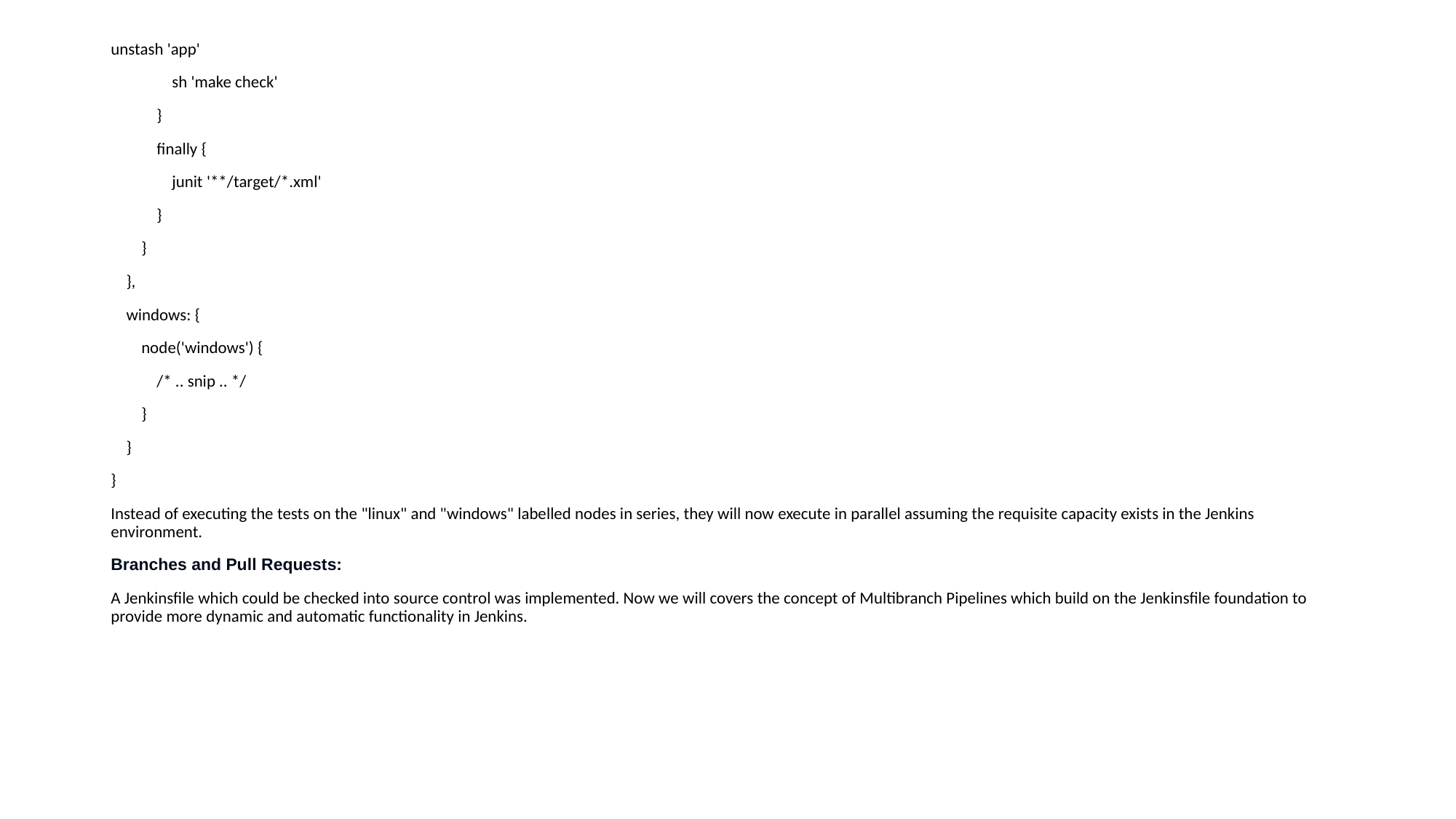

unstash 'app'
                sh 'make check'
            }
            finally {
                junit '**/target/*.xml'
            }
        }
    },
    windows: {
        node('windows') {
            /* .. snip .. */
        }
    }
}
Instead of executing the tests on the "linux" and "windows" labelled nodes in series, they will now execute in parallel assuming the requisite capacity exists in the Jenkins environment.
Branches and Pull Requests:
A Jenkinsfile which could be checked into source control was implemented. Now we will covers the concept of Multibranch Pipelines which build on the Jenkinsfile foundation to provide more dynamic and automatic functionality in Jenkins.